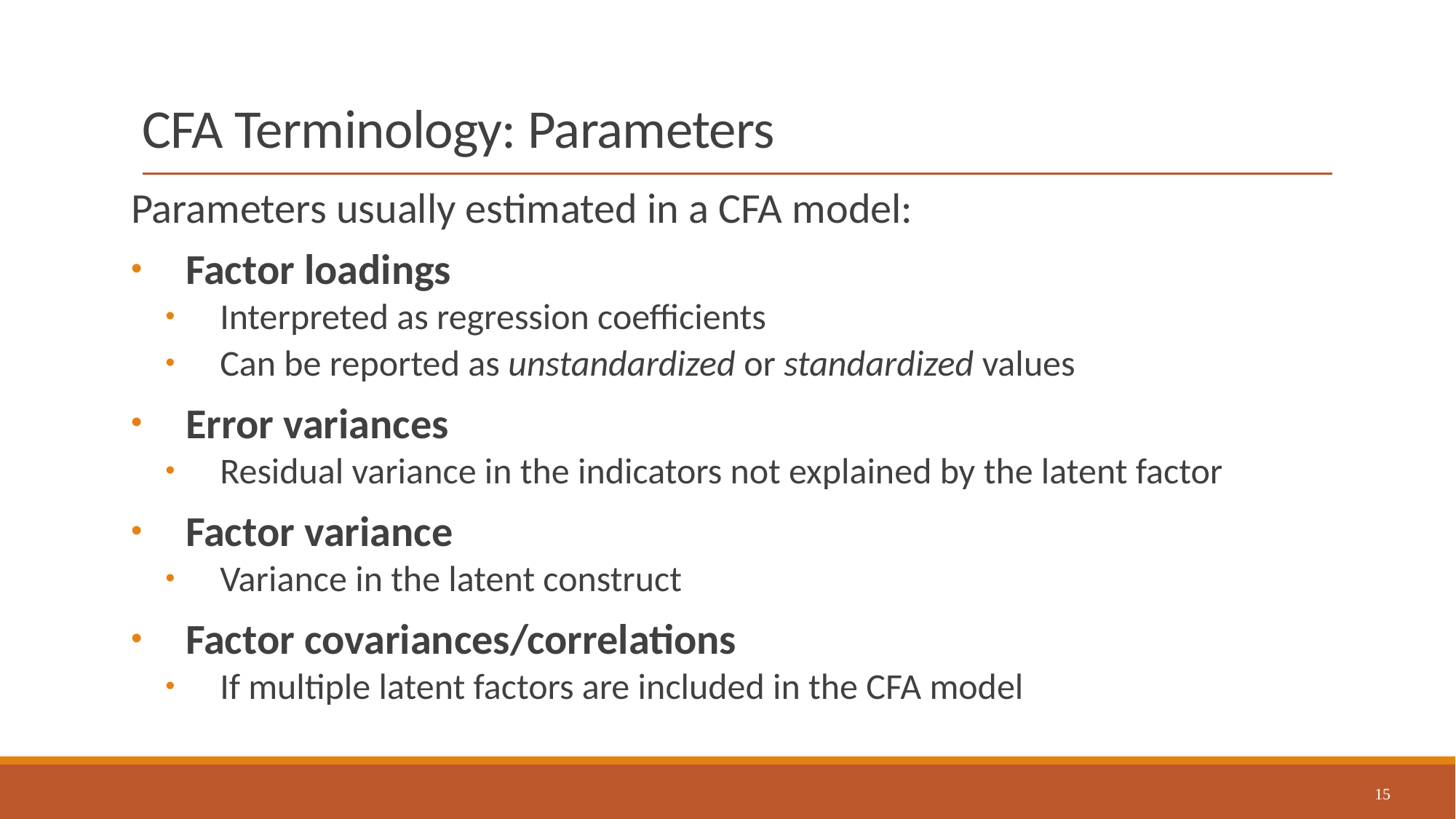

# CFA Terminology: Parameters
Parameters usually estimated in a CFA model:
Factor loadings
Interpreted as regression coefficients
Can be reported as unstandardized or standardized values
Error variances
Residual variance in the indicators not explained by the latent factor
Factor variance
Variance in the latent construct
Factor covariances/correlations
If multiple latent factors are included in the CFA model
15